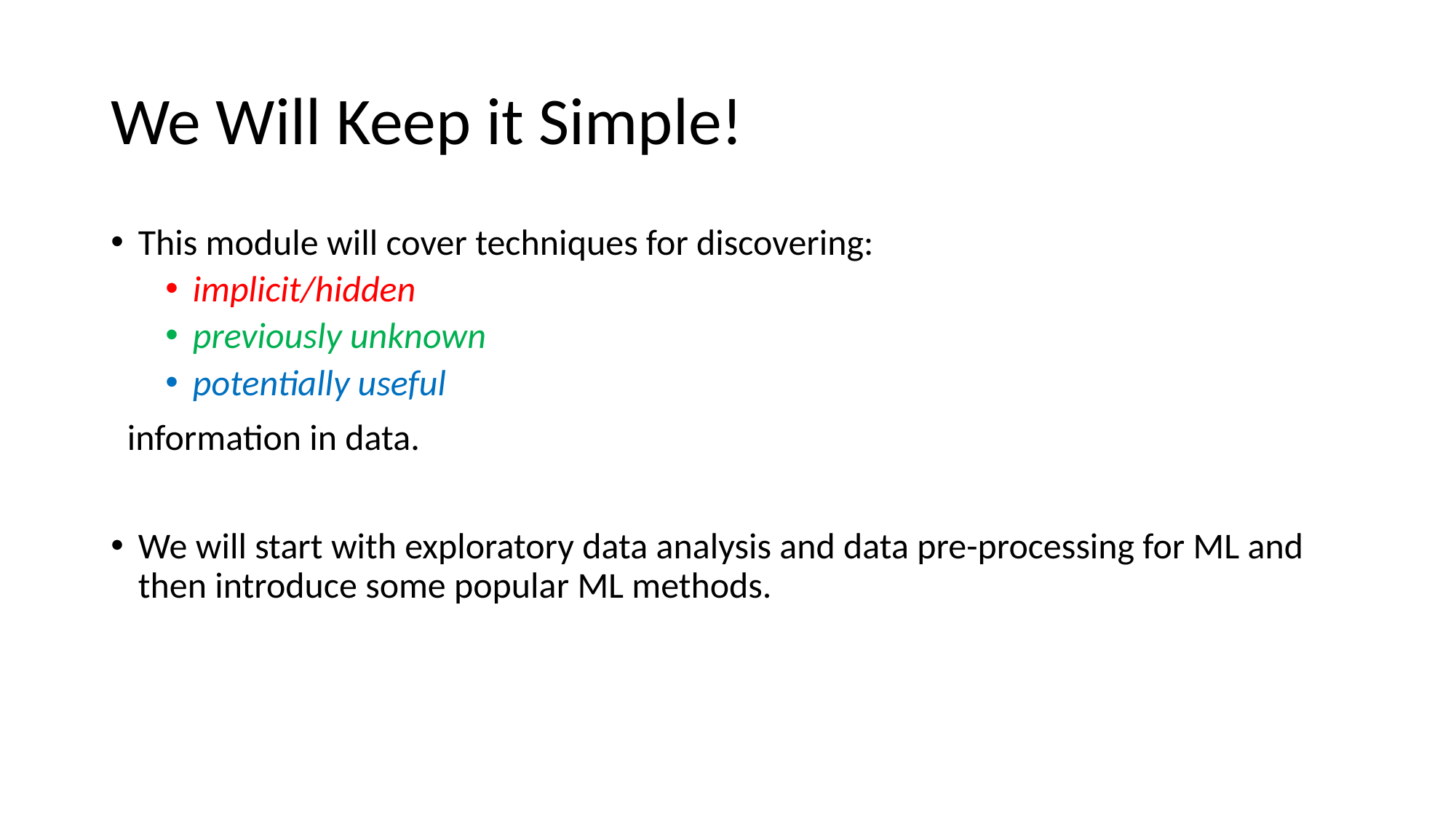

# We Will Keep it Simple!
This module will cover techniques for discovering:
implicit/hidden
previously unknown
potentially useful
  information in data.

We will start with exploratory data analysis and data pre-processing for ML and then introduce some popular ML methods.